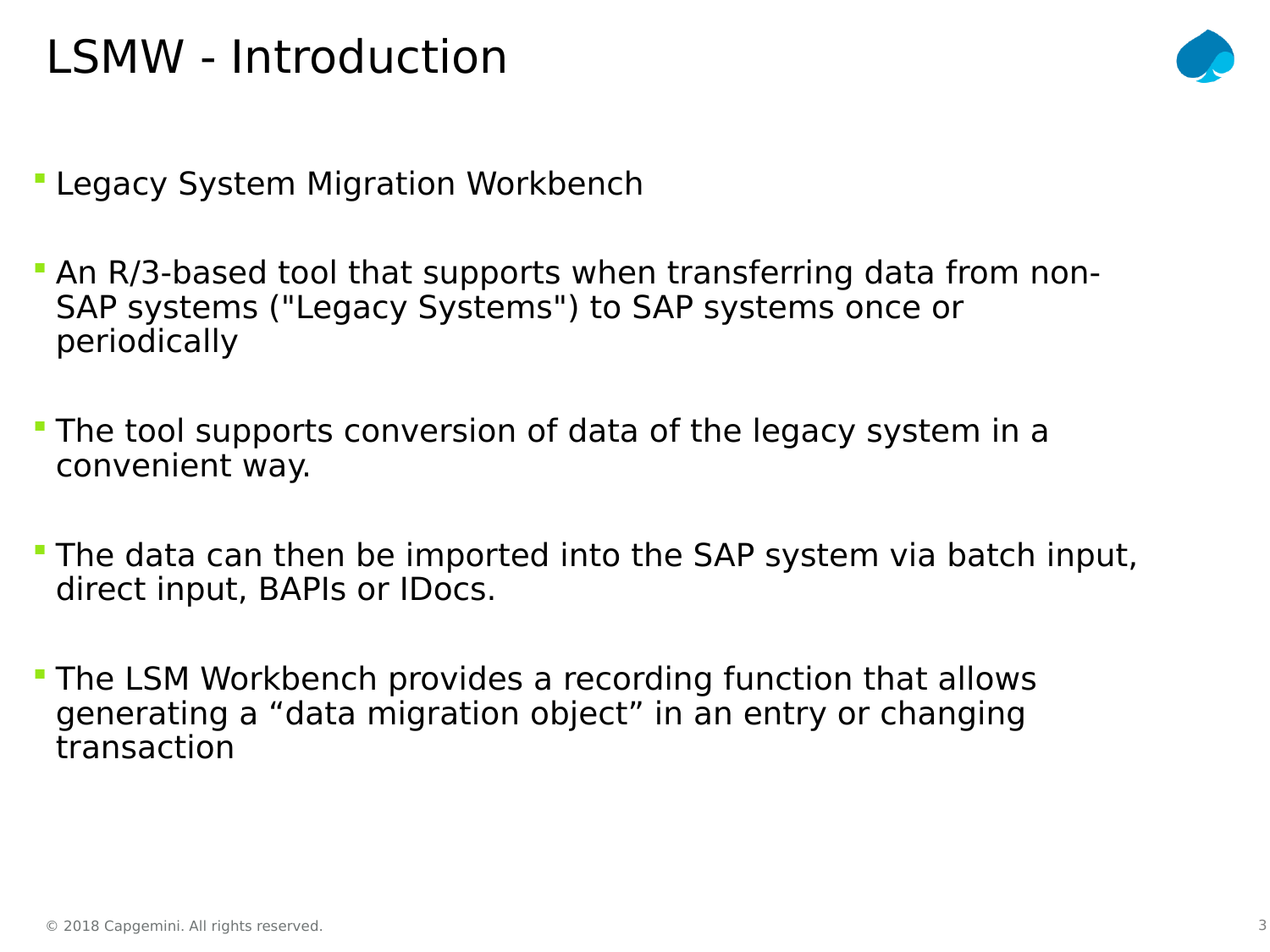

LSMW - Introduction
Legacy System Migration Workbench

An R/3-based tool that supports when transferring data from non-SAP systems ("Legacy Systems") to SAP systems once or periodically

The tool supports conversion of data of the legacy system in a convenient way.

The data can then be imported into the SAP system via batch input, direct input, BAPIs or IDocs.

The LSM Workbench provides a recording function that allows generating a “data migration object” in an entry or changing transaction